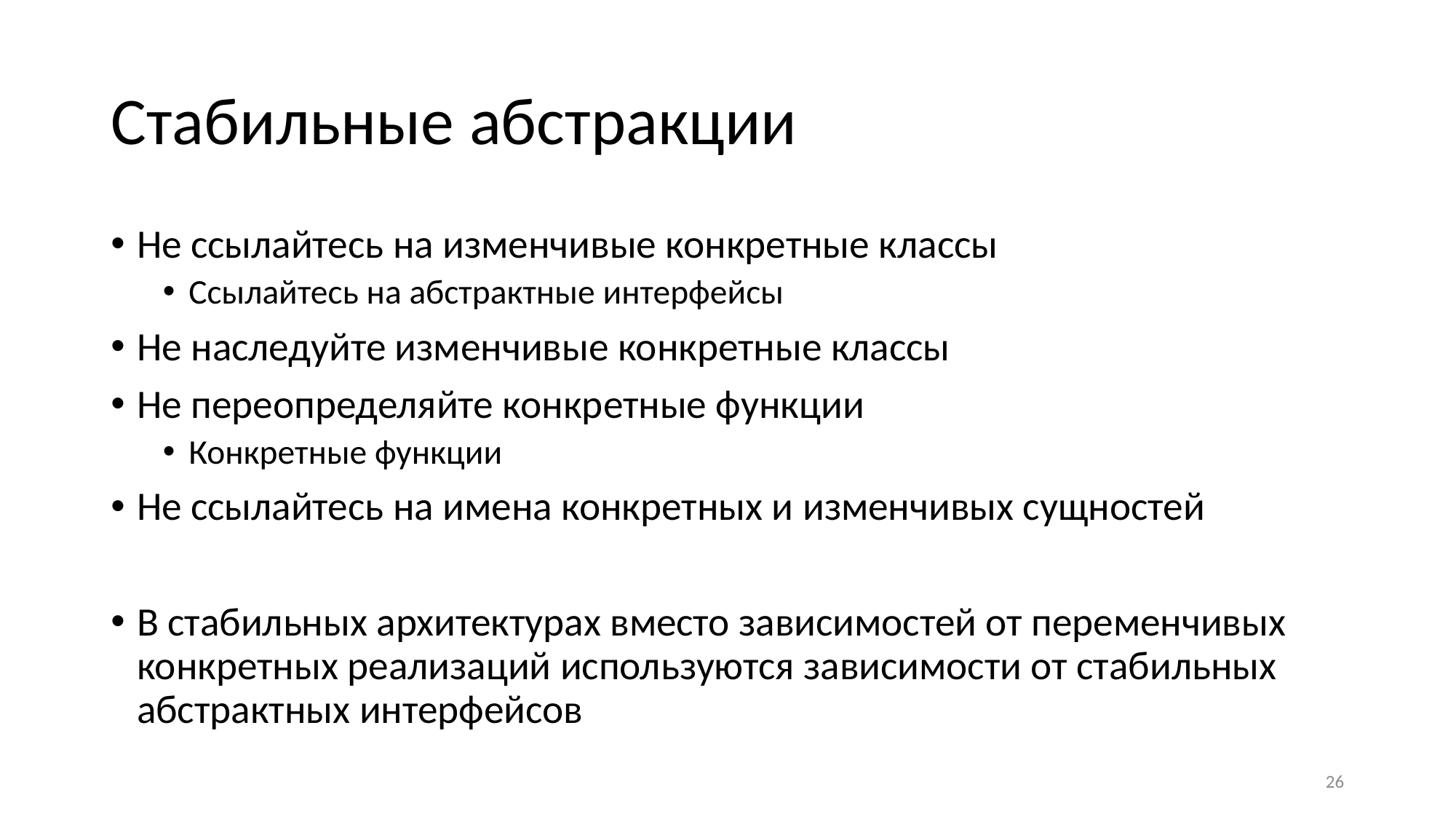

# Стабильные абстракции
Не ссылайтесь на изменчивые конкретные классы
Ссылайтесь на абстрактные интерфейсы
Не наследуйте изменчивые конкретные классы
Не переопределяйте конкретные функции
Конкретные функции
Не ссылайтесь на имена конкретных и изменчивых сущностей

В стабильных архитектурах вместо зависимостей от переменчивых конкретных реализаций используются зависимости от стабильных абстрактных интерфейсов
26